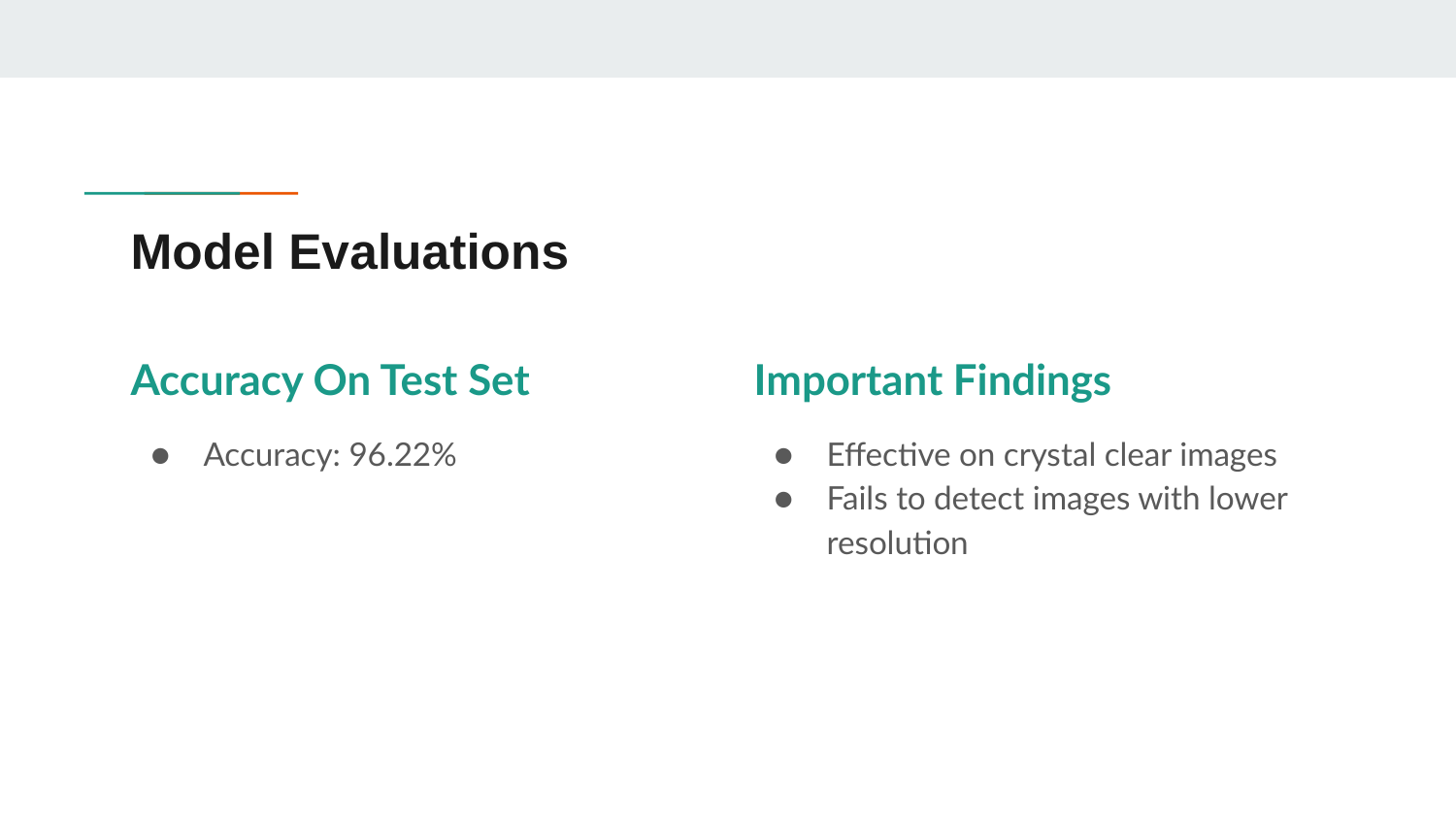

# Model Evaluations
Accuracy On Test Set
Accuracy: 96.22%
Important Findings
Effective on crystal clear images
Fails to detect images with lower resolution